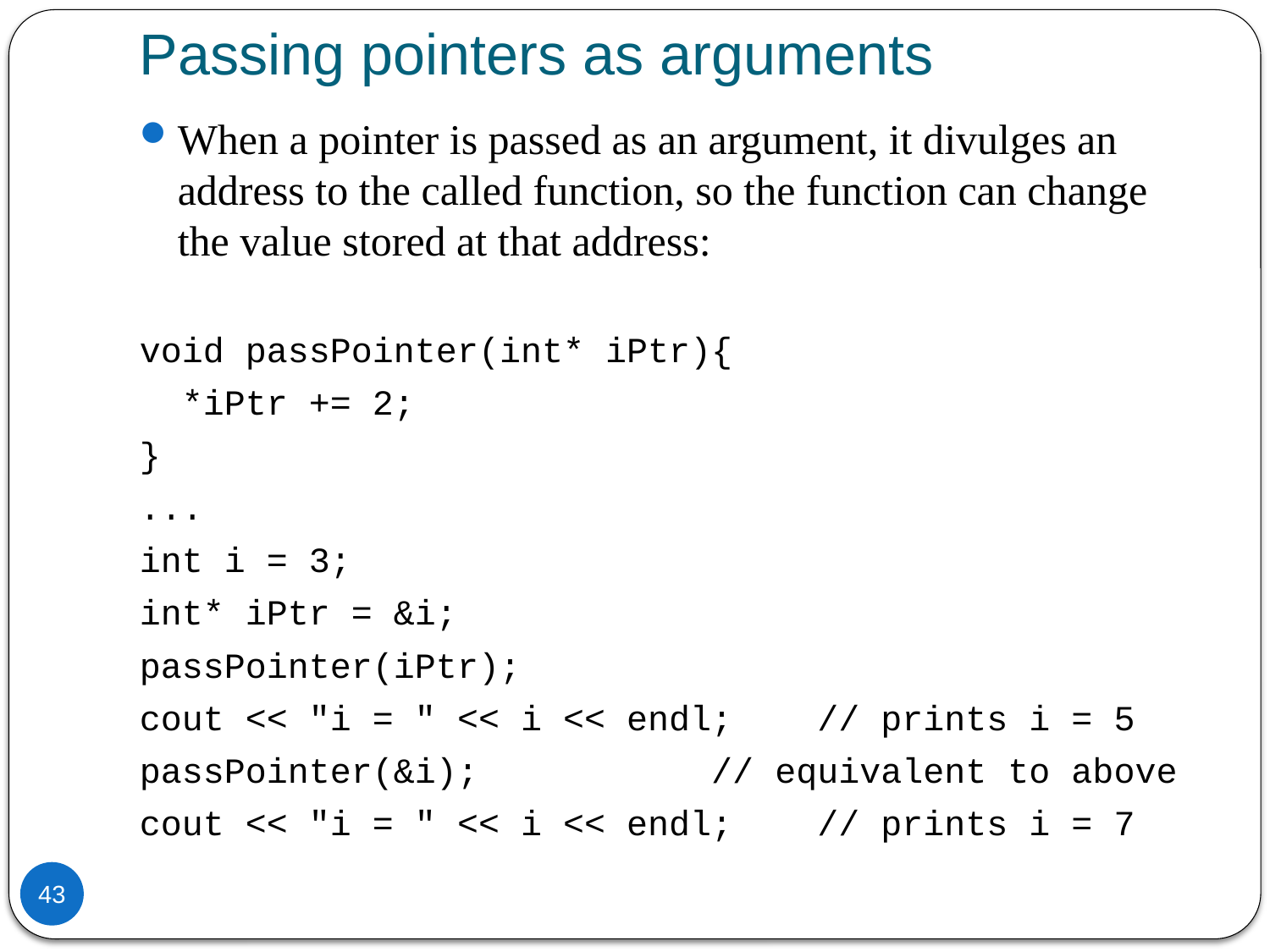

# Passing pointers as arguments
When a pointer is passed as an argument, it divulges an address to the called function, so the function can change the value stored at that address:

void passPointer(int* iPtr){
  *iPtr += 2;
}
...
int i = 3;
int* iPtr = &i;
passPointer(iPtr);
cout << "i = " << i << endl;    // prints i = 5
passPointer(&i);           // equivalent to above
cout << "i = " << i << endl;    // prints i = 7

43